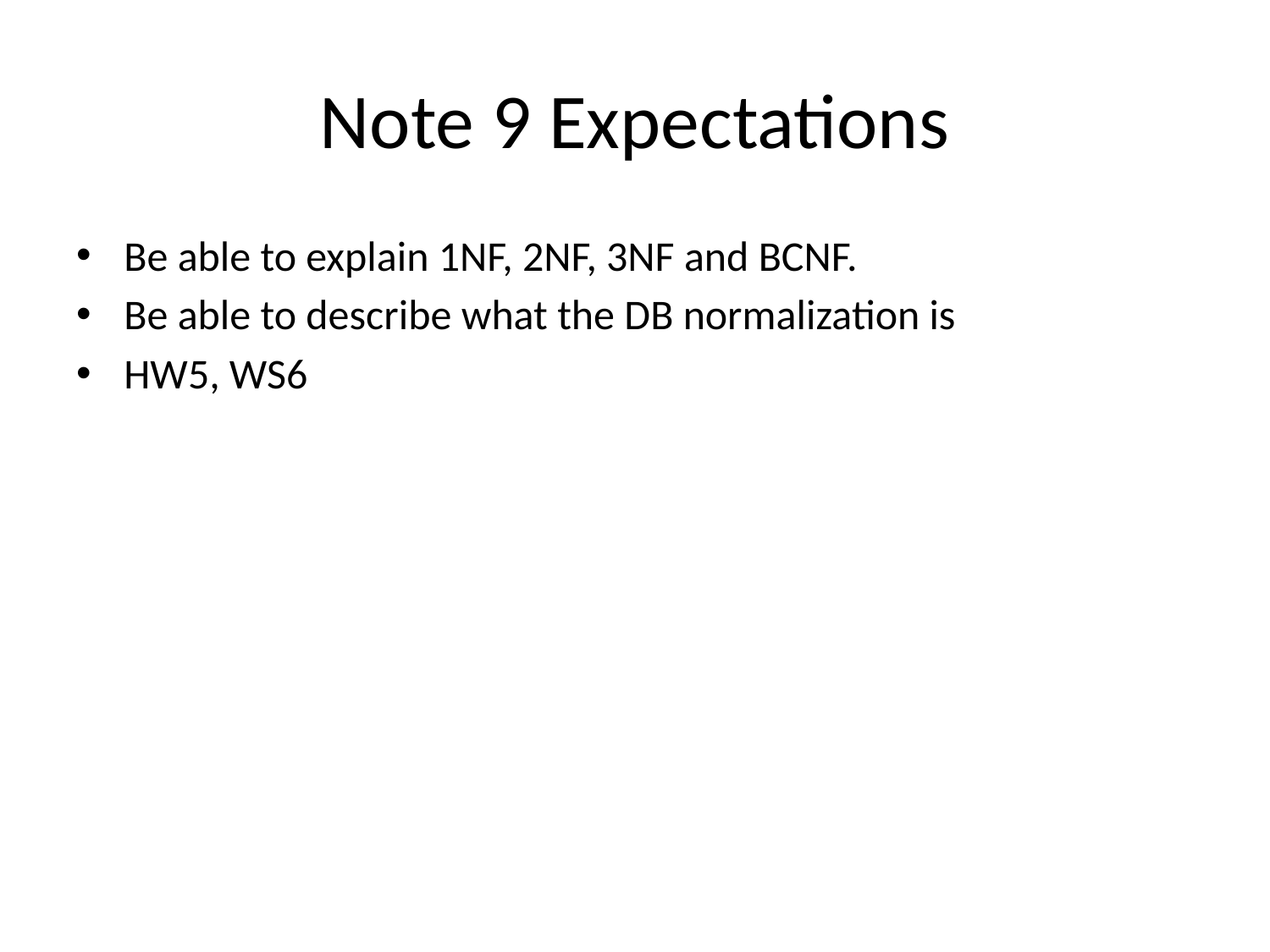

# Note 9 Expectations
Be able to explain 1NF, 2NF, 3NF and BCNF.
Be able to describe what the DB normalization is
HW5, WS6